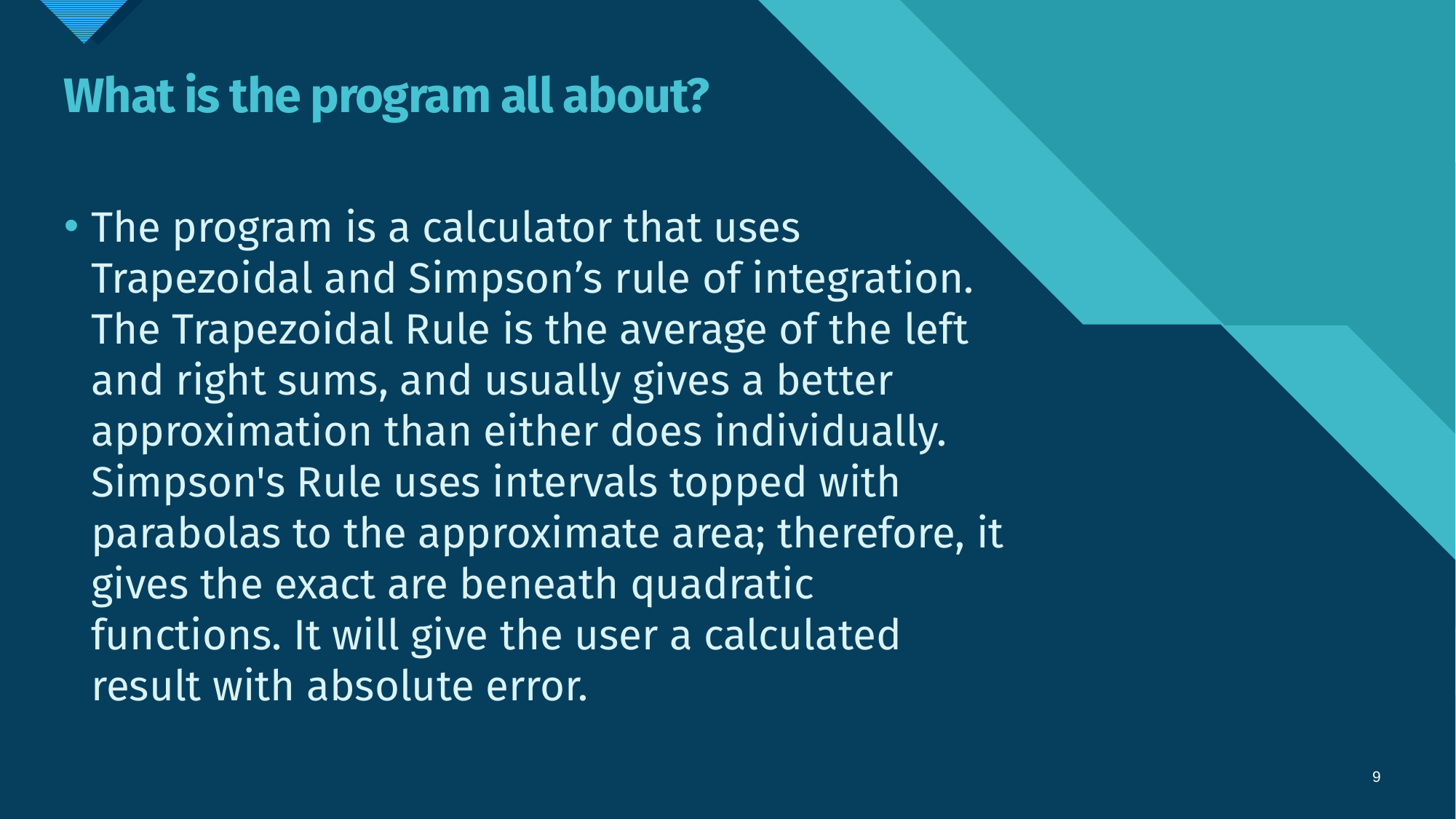

# What is the program all about?
The program is a calculator that uses Trapezoidal and Simpson’s rule of integration. The Trapezoidal Rule is the average of the left and right sums, and usually gives a better approximation than either does individually. Simpson's Rule uses intervals topped with parabolas to the approximate area; therefore, it gives the exact are beneath quadratic functions. It will give the user a calculated result with absolute error.
9